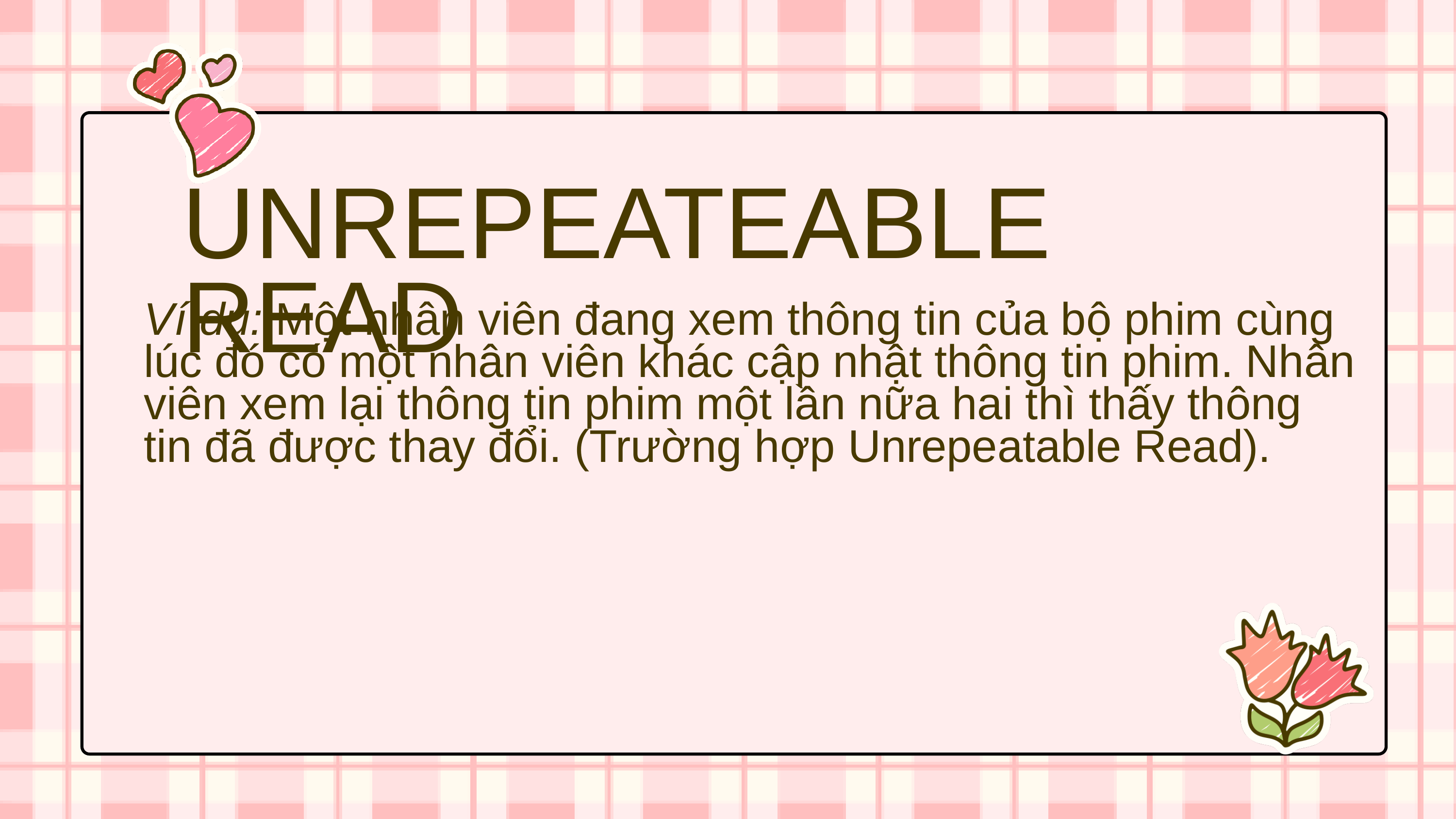

UNREPEATEABLE READ
Ví dụ: Một nhân viên đang xem thông tin của bộ phim cùng lúc đó có một nhân viên khác cập nhật thông tin phim. Nhân viên xem lại thông tin phim một lần nữa hai thì thấy thông tin đã được thay đổi. (Trường hợp Unrepeatable Read).